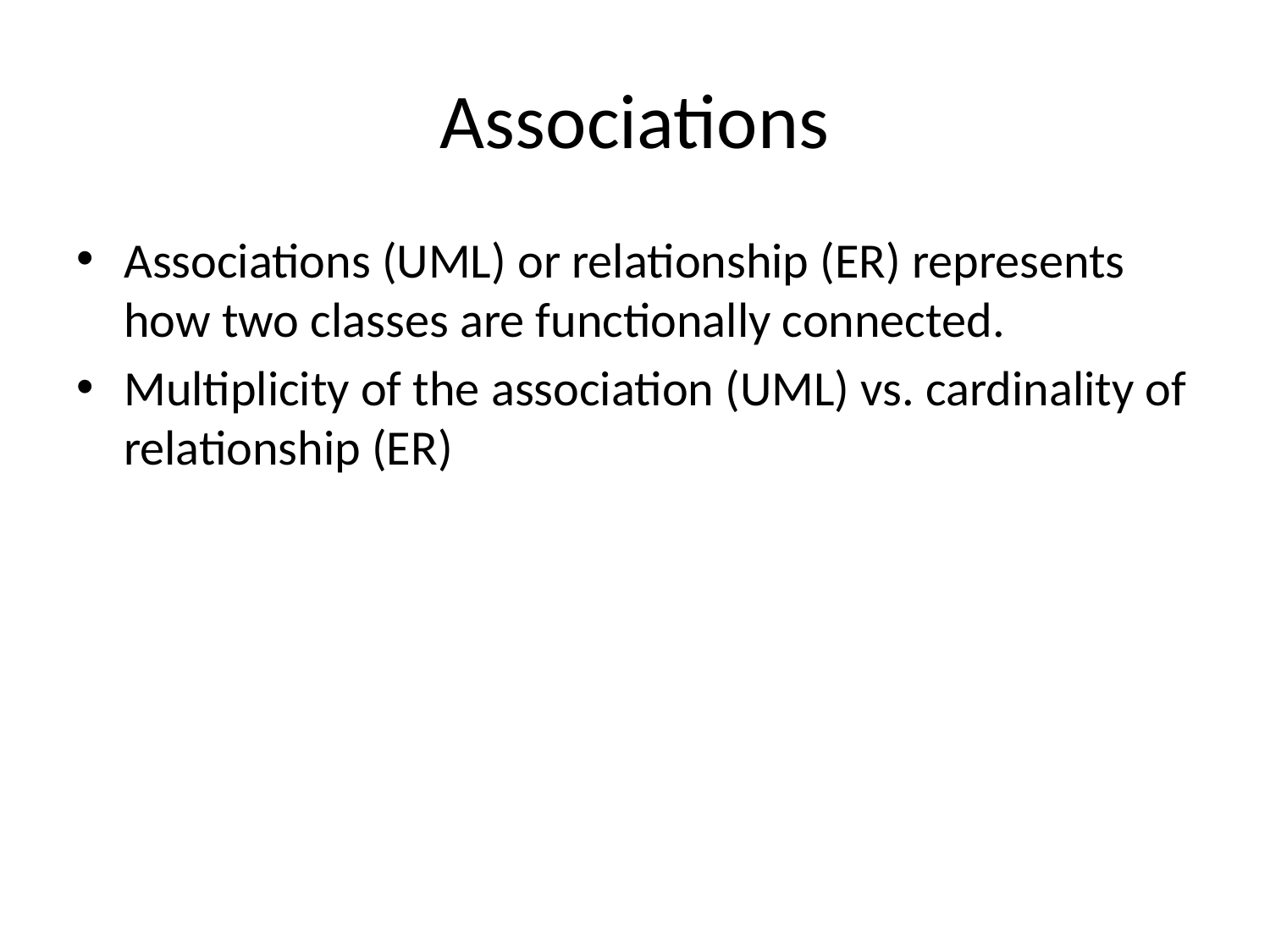

# Associations
Associations (UML) or relationship (ER) represents how two classes are functionally connected.
Multiplicity of the association (UML) vs. cardinality of relationship (ER)